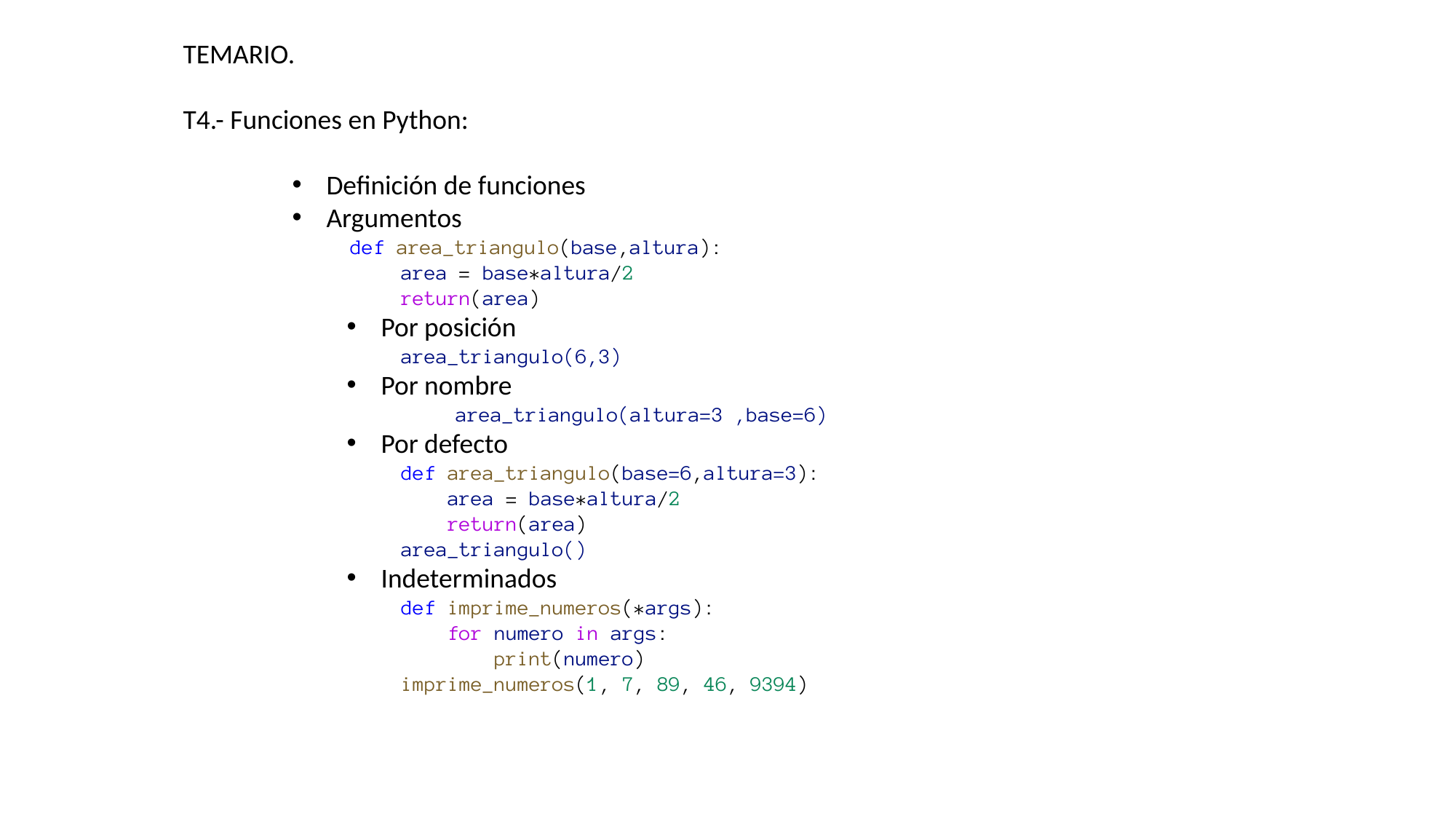

TEMARIO.

T4.- Funciones en Python:

Definición de funciones
Argumentos
     def area_triangulo(base,altura):
    		area = base*altura/2
    		return(area)
Por posición
area_triangulo(6,3)
Por nombre
	area_triangulo(altura=3 ,base=6)
Por defecto
	def area_triangulo(base=6,altura=3):
    		    area = base*altura/2
    		    return(area)
		area_triangulo()
Indeterminados
def imprime_numeros(*args):
    for numero in args:
        print(numero)
imprime_numeros(1, 7, 89, 46, 9394)